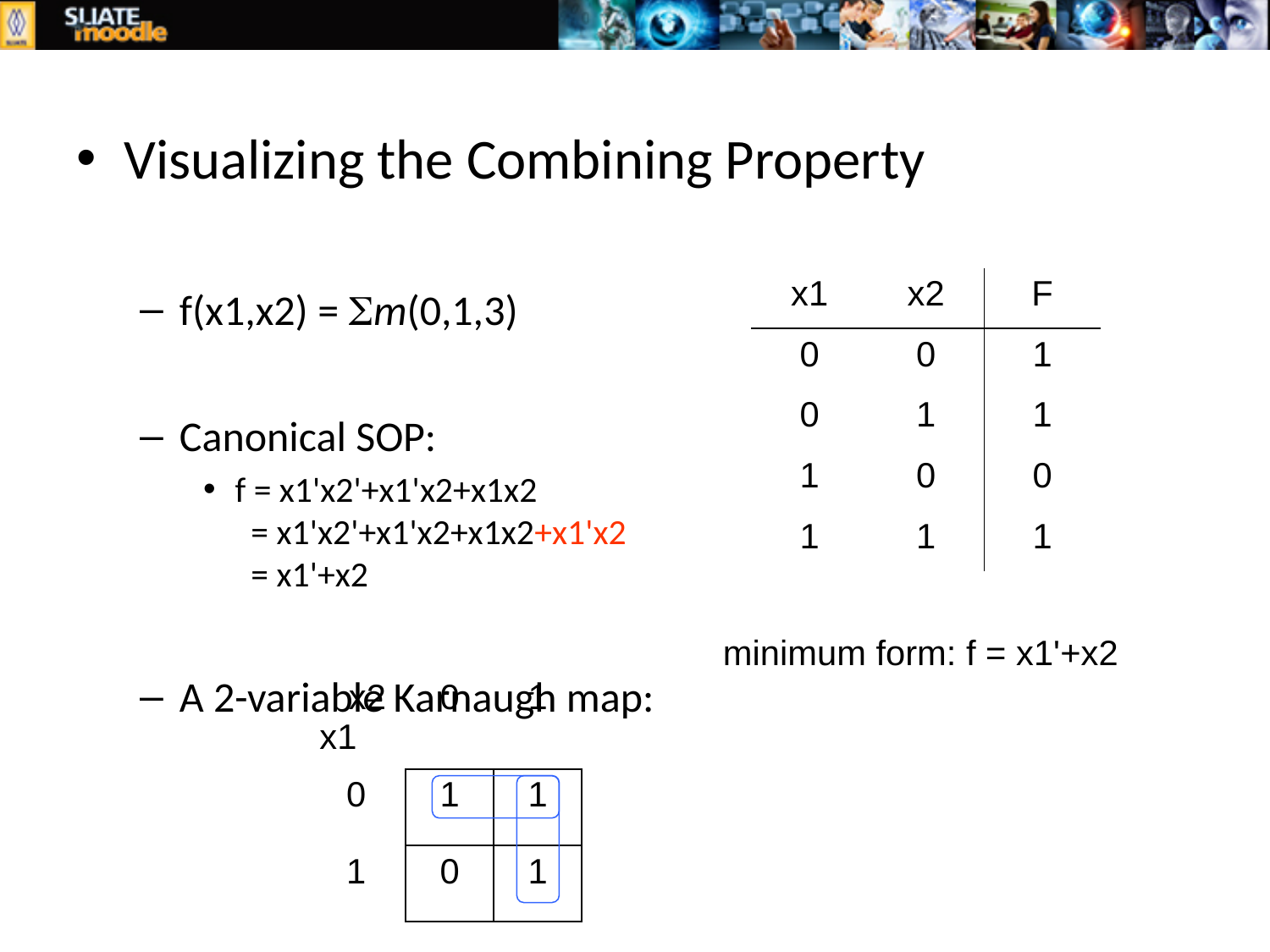

Visualizing the Combining Property

f(x1,x2) = Σm(0,1,3)

Canonical SOP:
f = x1'x2'+x1'x2+x1x2
  = x1'x2'+x1'x2+x1x2+x1'x2
  = x1'+x2

A 2-variable Karnaugh map:
| x1 | x2 | F |
| --- | --- | --- |
| 0 | 0 | 1 |
| 0 | 1 | 1 |
| 1 | 0 | 0 |
| 1 | 1 | 1 |
minimum form: f = x1'+x2
| x2 x1 | 0 | 1 |
| --- | --- | --- |
| 0 | 1 | 1 |
| 1 | 0 | 1 |